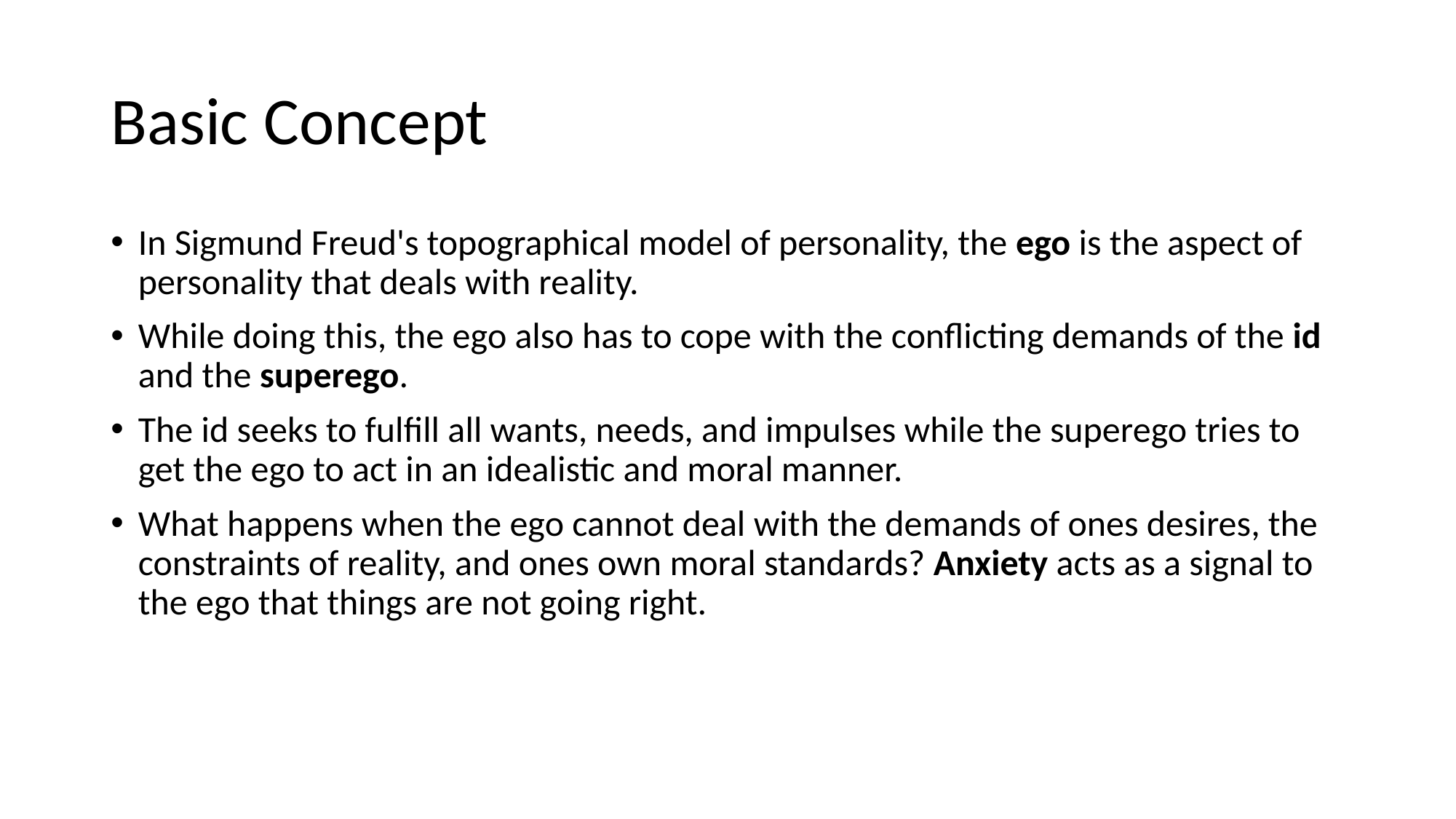

# Basic Concept
In Sigmund Freud's topographical model of personality, the ego is the aspect of personality that deals with reality.
While doing this, the ego also has to cope with the conflicting demands of the id and the superego.
The id seeks to fulfill all wants, needs, and impulses while the superego tries to get the ego to act in an idealistic and moral manner.
What happens when the ego cannot deal with the demands of ones desires, the constraints of reality, and ones own moral standards? Anxiety acts as a signal to the ego that things are not going right.